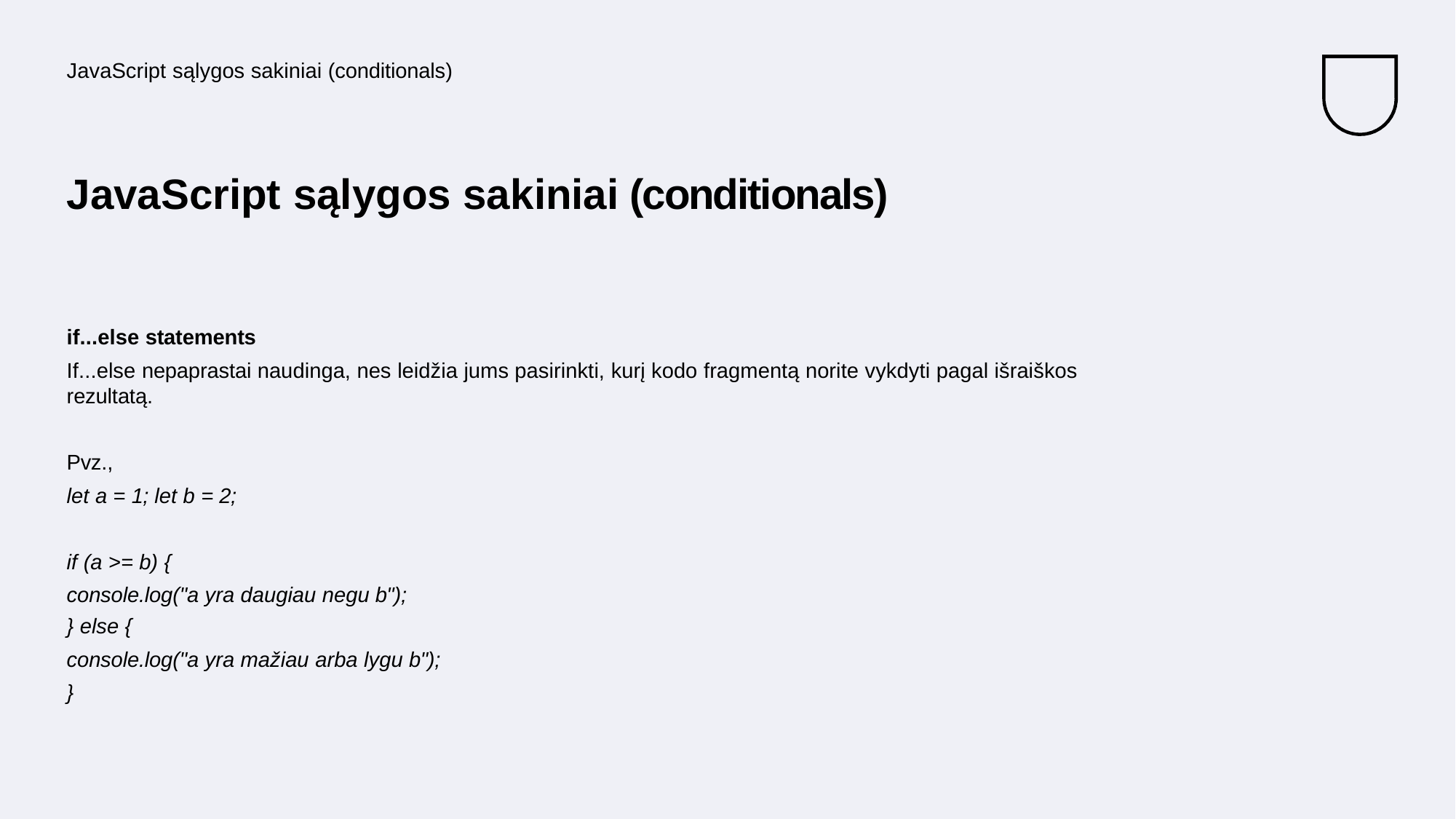

JavaScript sąlygos sakiniai (conditionals)
# JavaScript sąlygos sakiniai (conditionals)
if...else statements
If...else nepaprastai naudinga, nes leidžia jums pasirinkti, kurį kodo fragmentą norite vykdyti pagal išraiškos rezultatą.

Pvz.,
let a = 1; let b = 2;

if (a >= b) {
console.log("a yra daugiau negu b");
} else {
console.log("a yra mažiau arba lygu b");
}